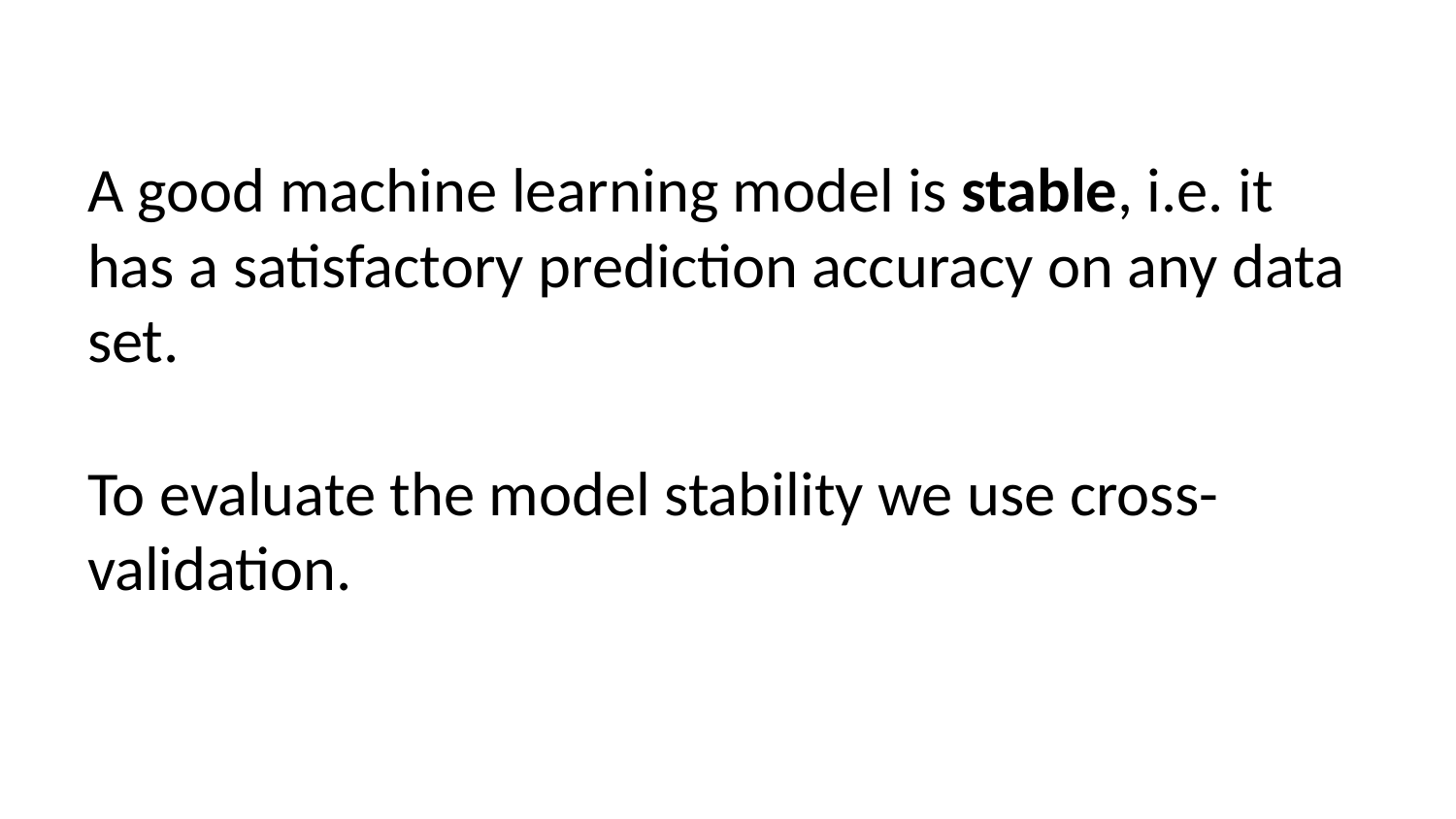

A good machine learning model is stable, i.e. it has a satisfactory prediction accuracy on any data set.

To evaluate the model stability we use cross-validation.